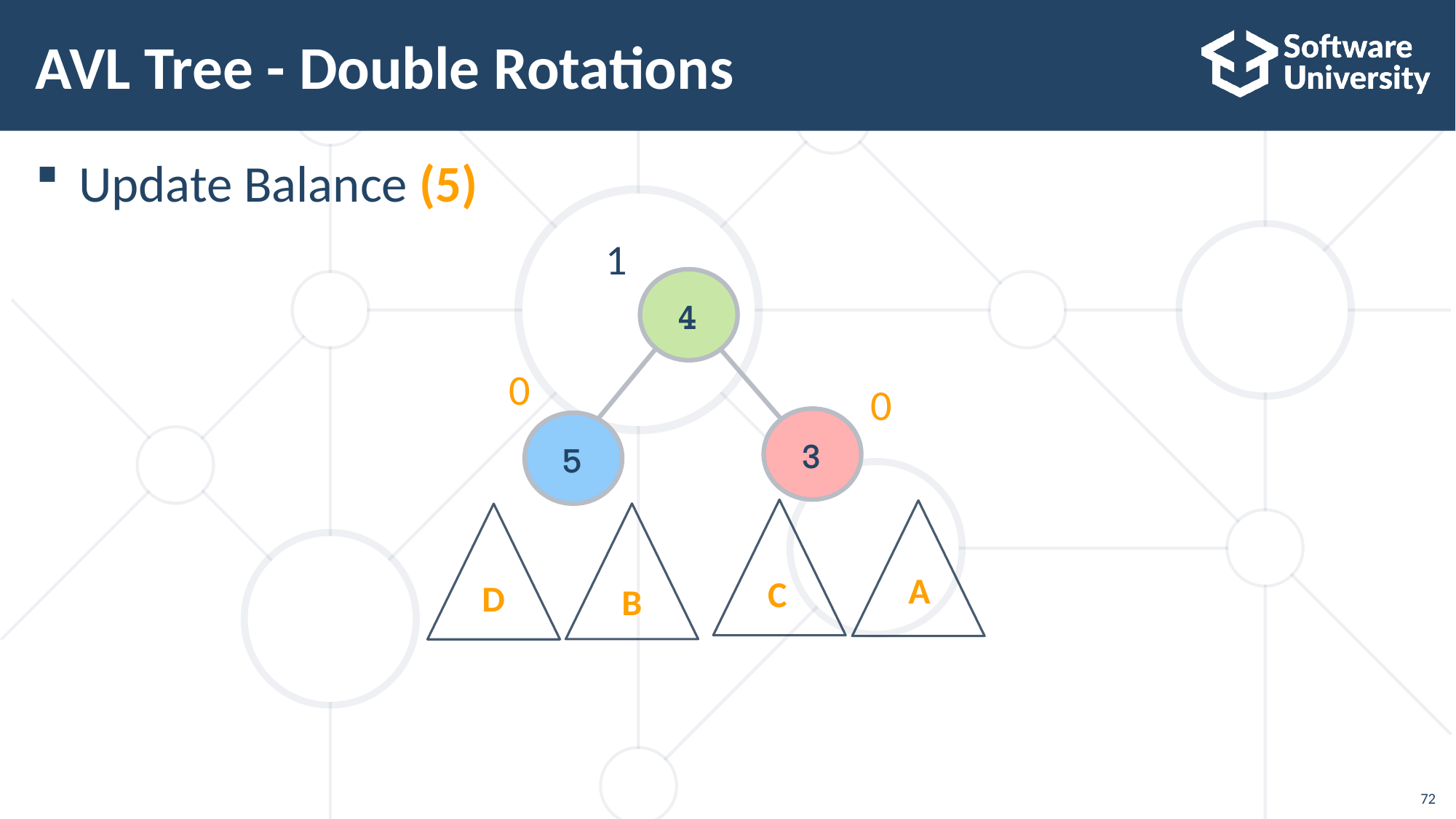

72
# AVL Tree - Double Rotations
Update Balance (5)

1
4

0
0
3
5

A
C
D
B